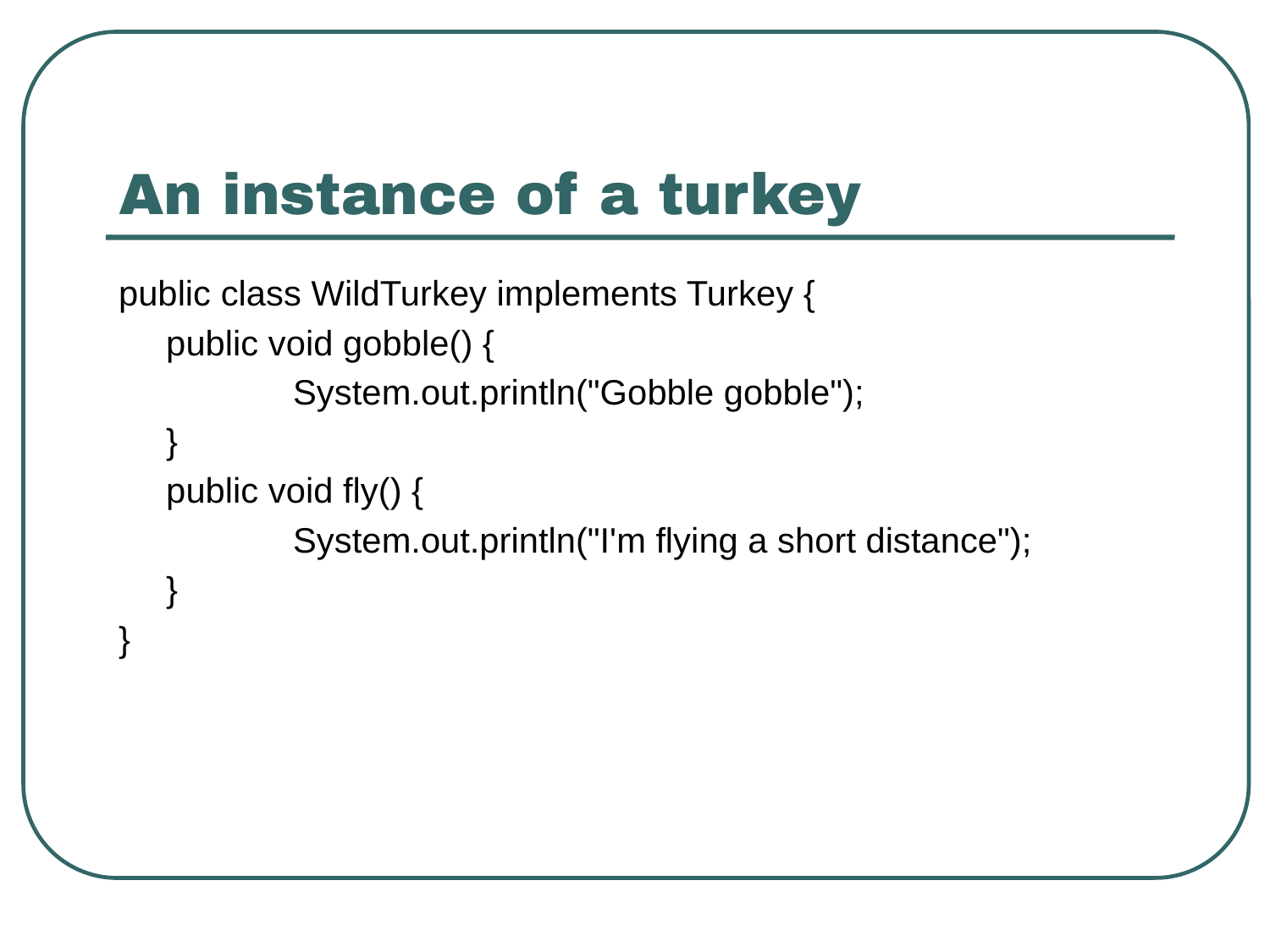

# An instance of a turkey
public class WildTurkey implements Turkey {
	public void gobble() {
		System.out.println("Gobble gobble");
	}
 	public void fly() {
		System.out.println("I'm flying a short distance");
	}
}